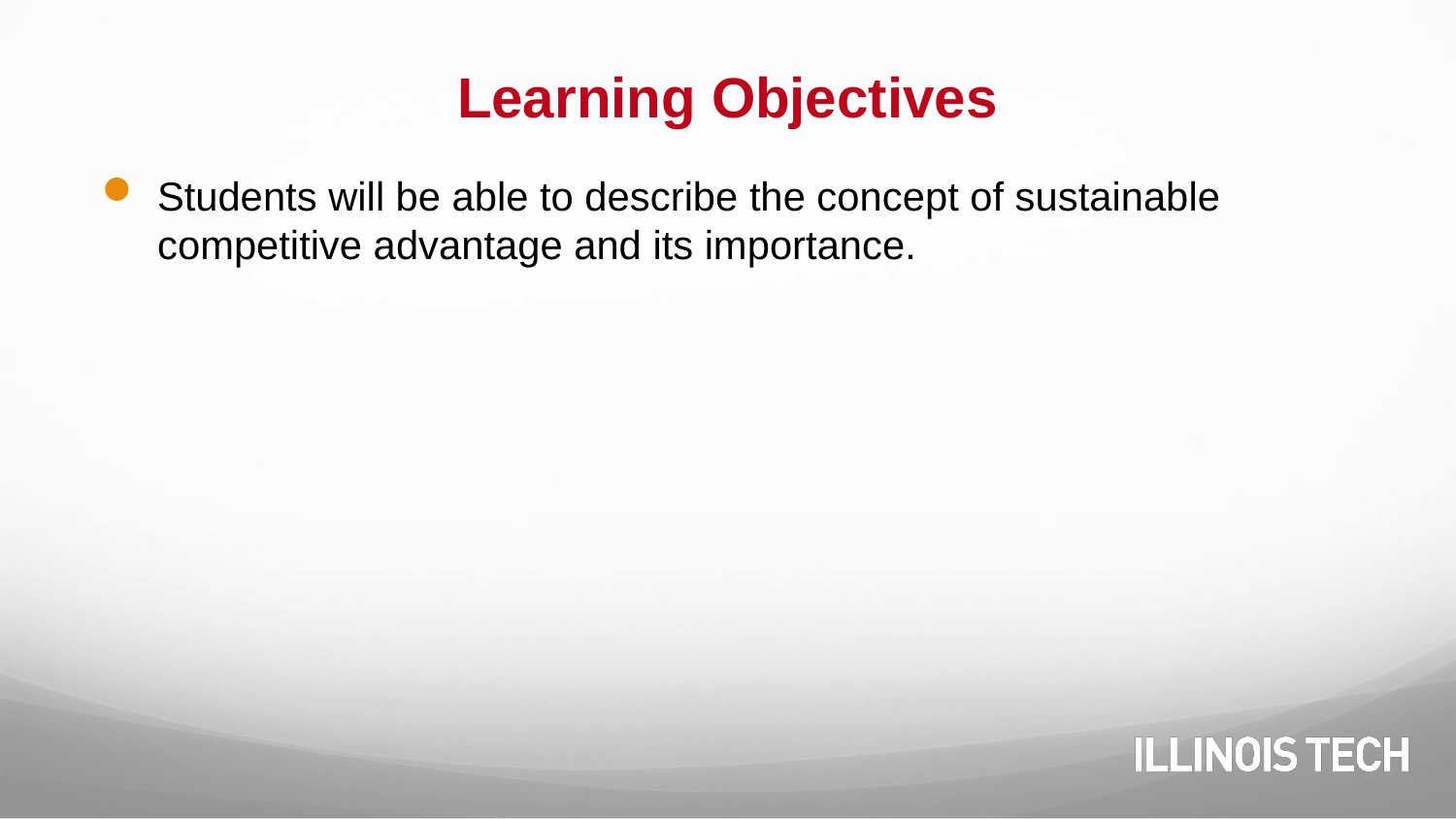

# Learning Objectives
Students will be able to describe the concept of sustainable competitive advantage and its importance.